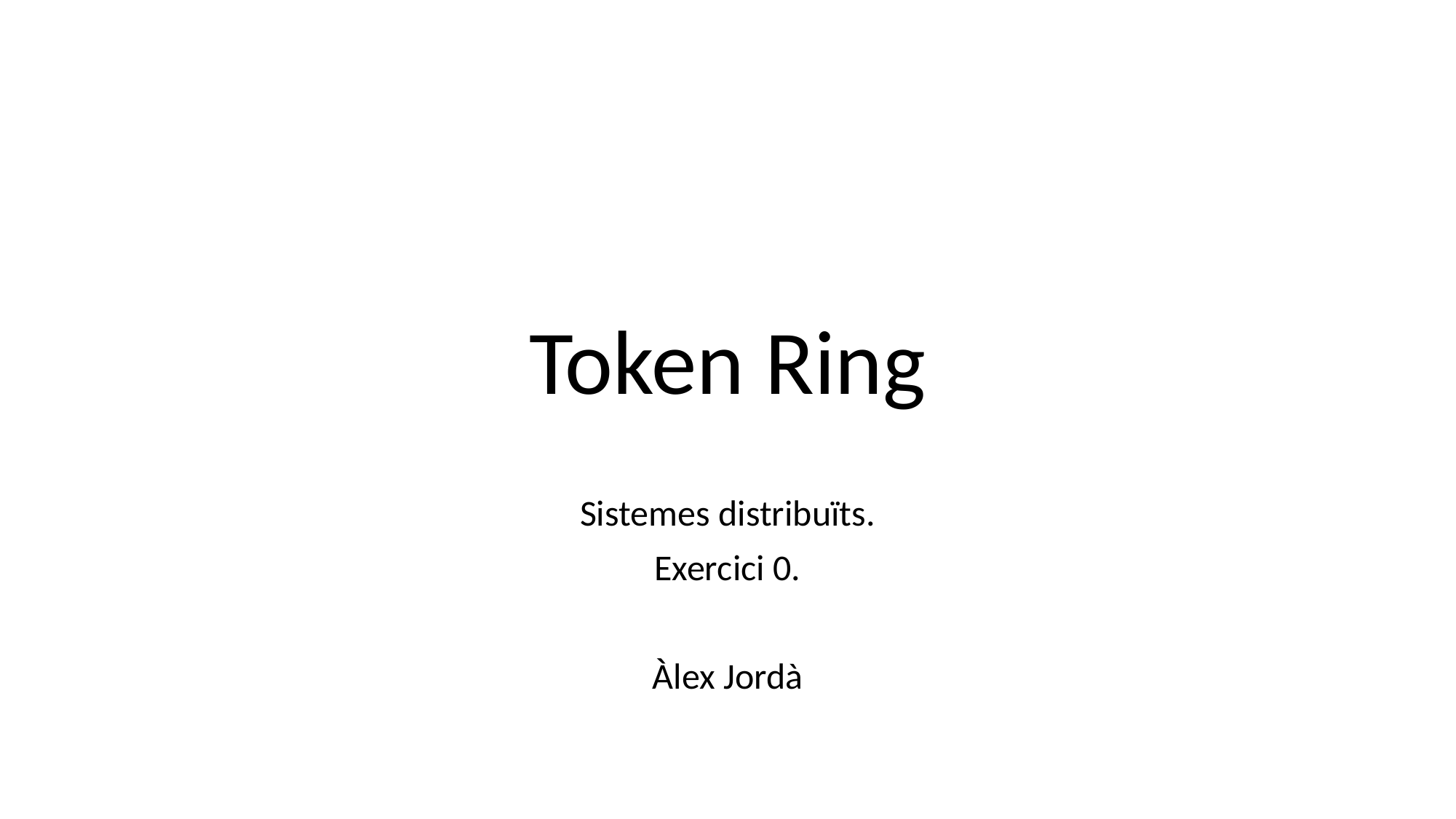

# Token Ring

Sistemes distribuïts.
Exercici 0.

Àlex Jordà